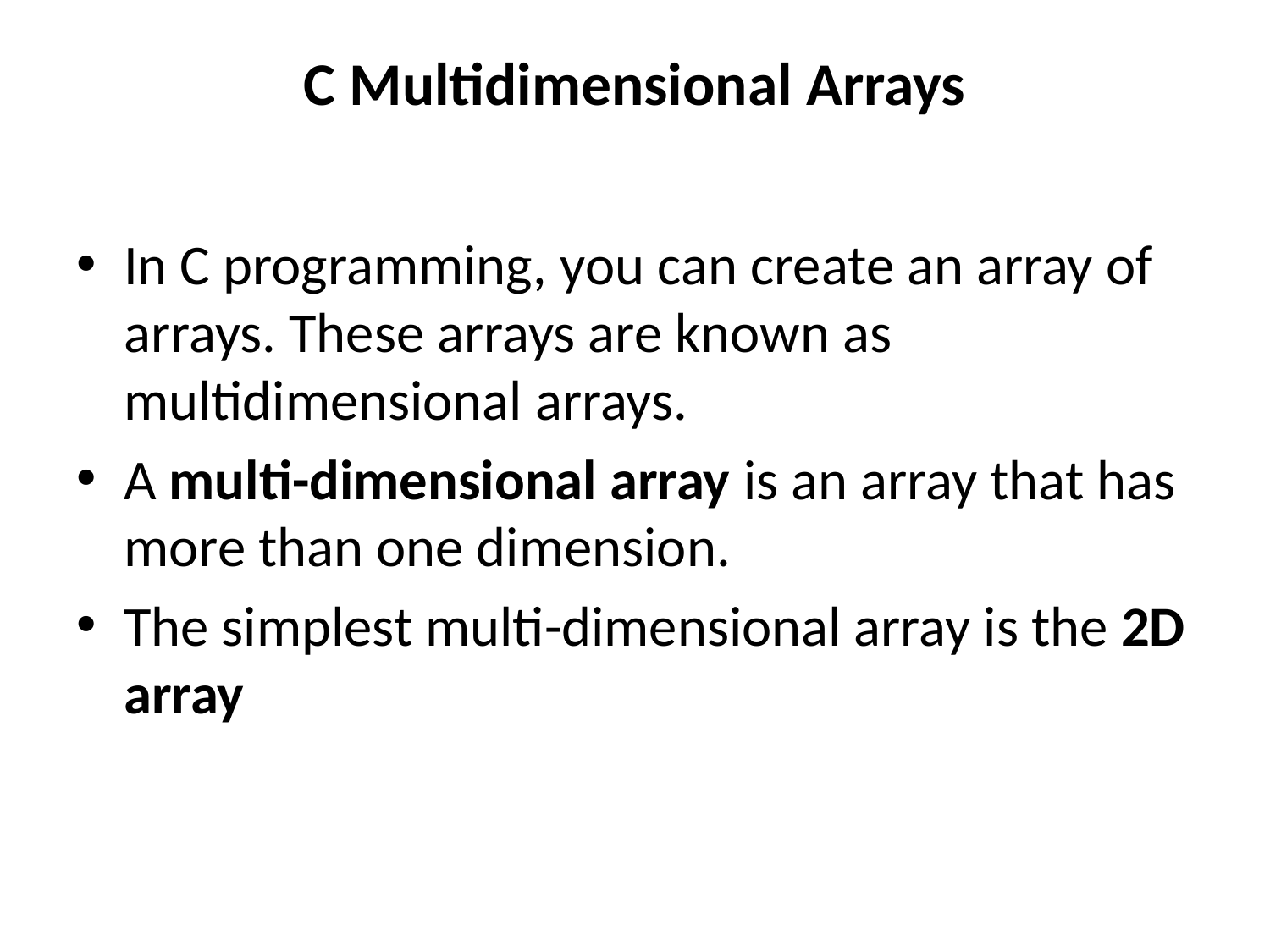

# C Multidimensional Arrays
In C programming, you can create an array of arrays. These arrays are known as multidimensional arrays.
A multi-dimensional array is an array that has more than one dimension.
The simplest multi-dimensional array is the 2D array